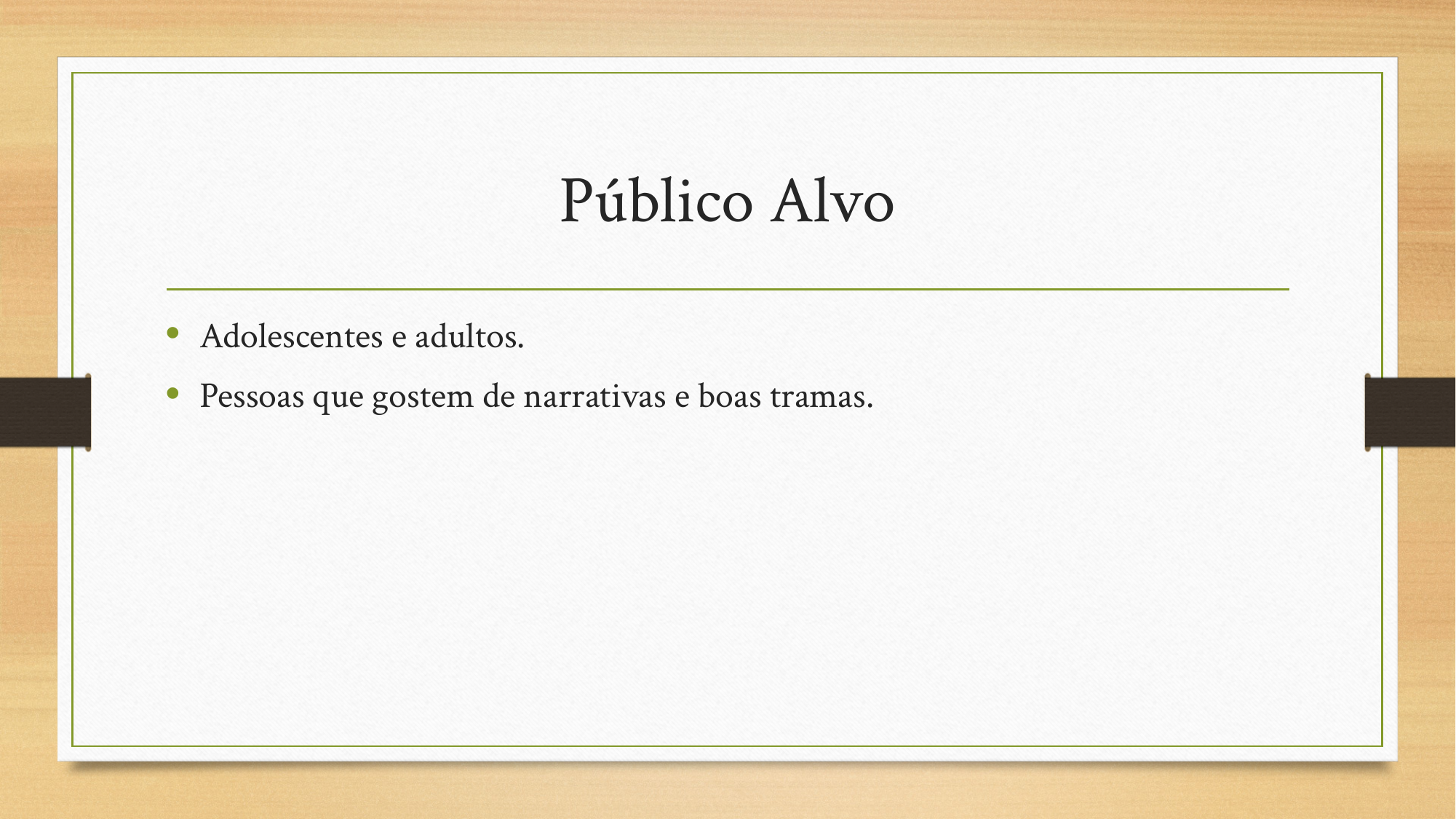

# Público Alvo
Adolescentes e adultos.
Pessoas que gostem de narrativas e boas tramas.